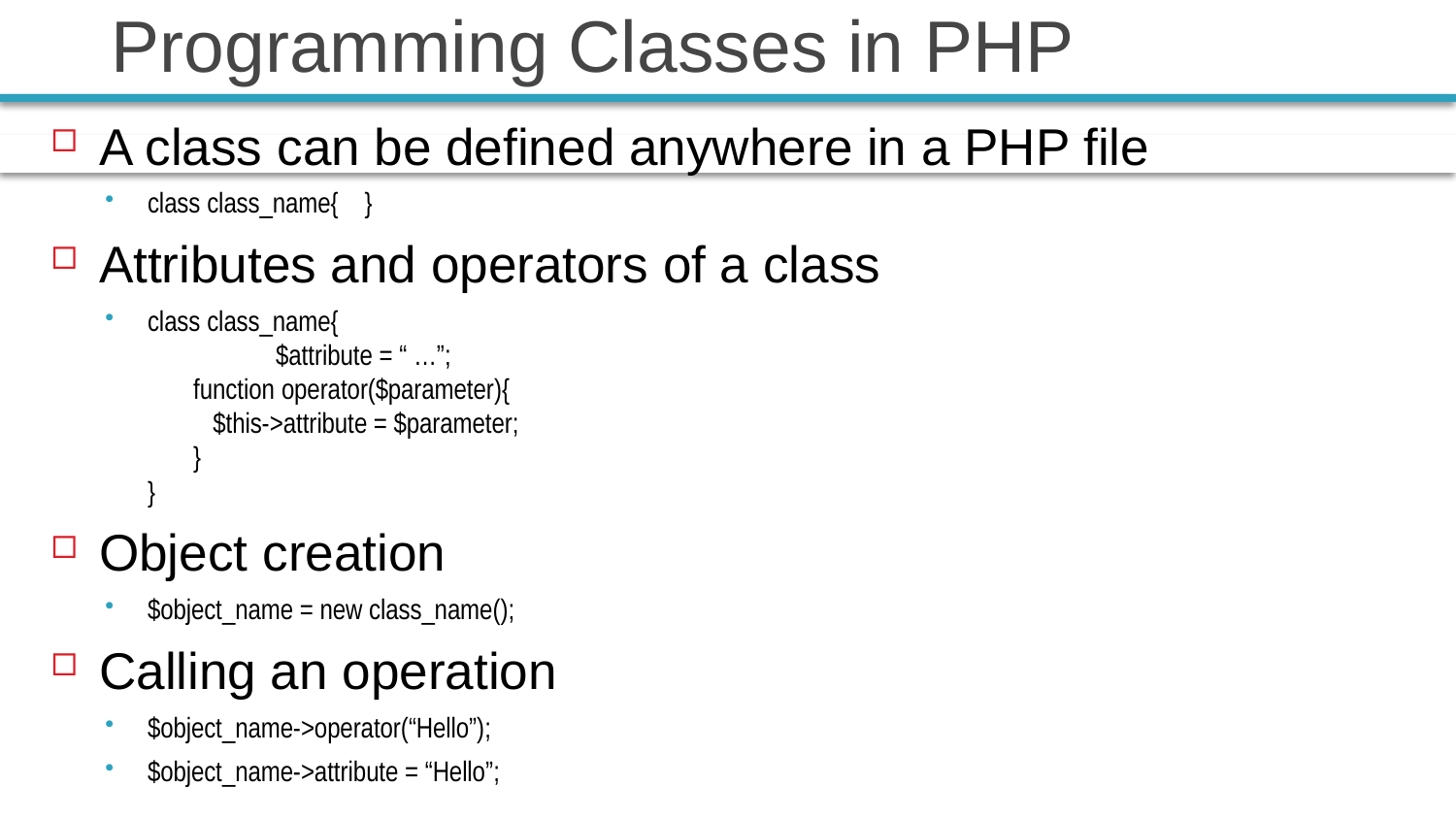

# Programming Classes in PHP
A class can be defined anywhere in a PHP file
class class_name{    }
Attributes and operators of a class
class class_name{
	$attribute = “ …”;
       function operator($parameter){
          $this->attribute = $parameter;
       }
}
Object creation
$object_name = new class_name();
Calling an operation
$object_name->operator(“Hello”);
$object_name->attribute = “Hello”;